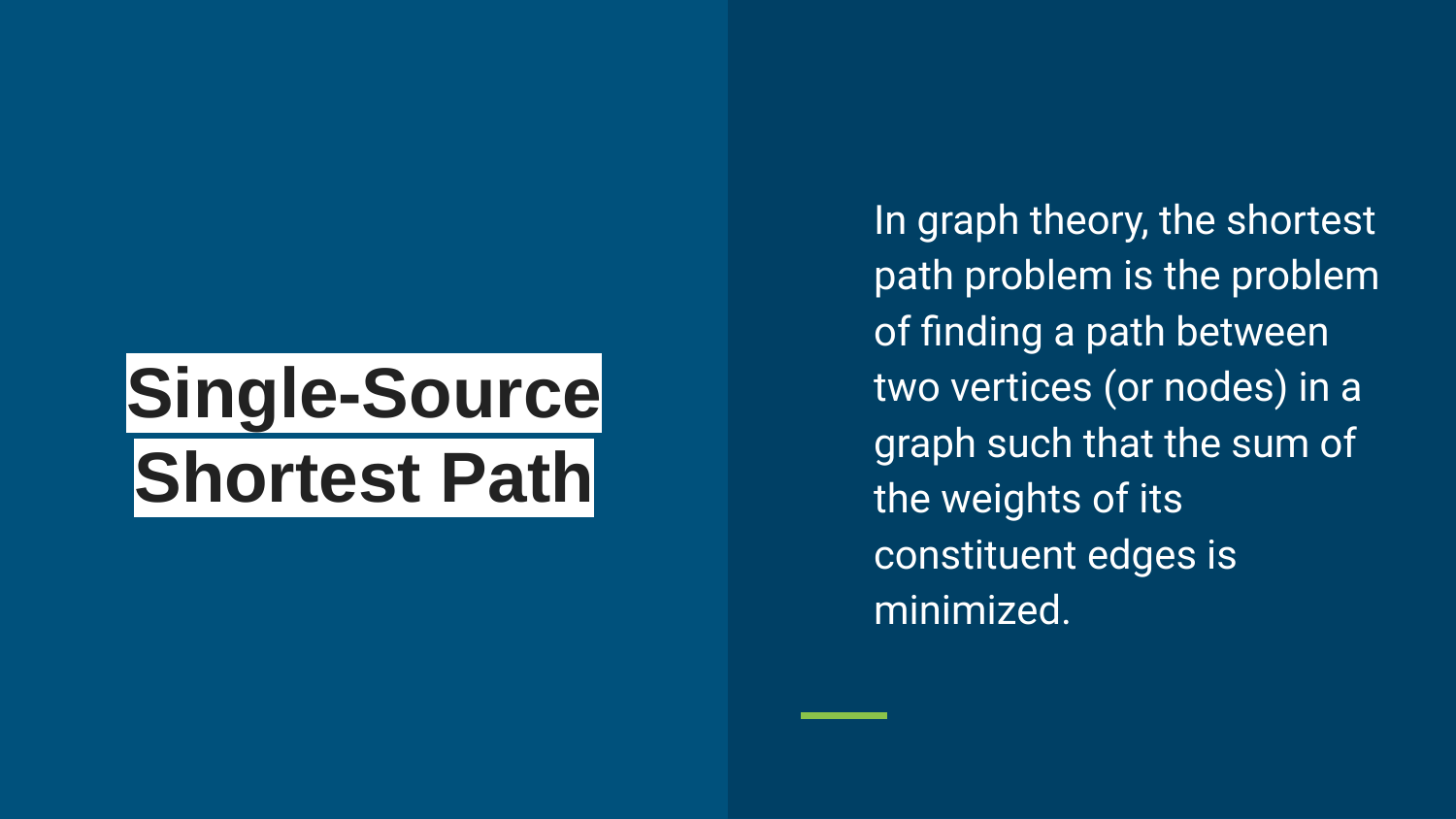

In graph theory, the shortest path problem is the problem of finding a path between two vertices (or nodes) in a graph such that the sum of the weights of its constituent edges is minimized.
# Single-Source Shortest Path